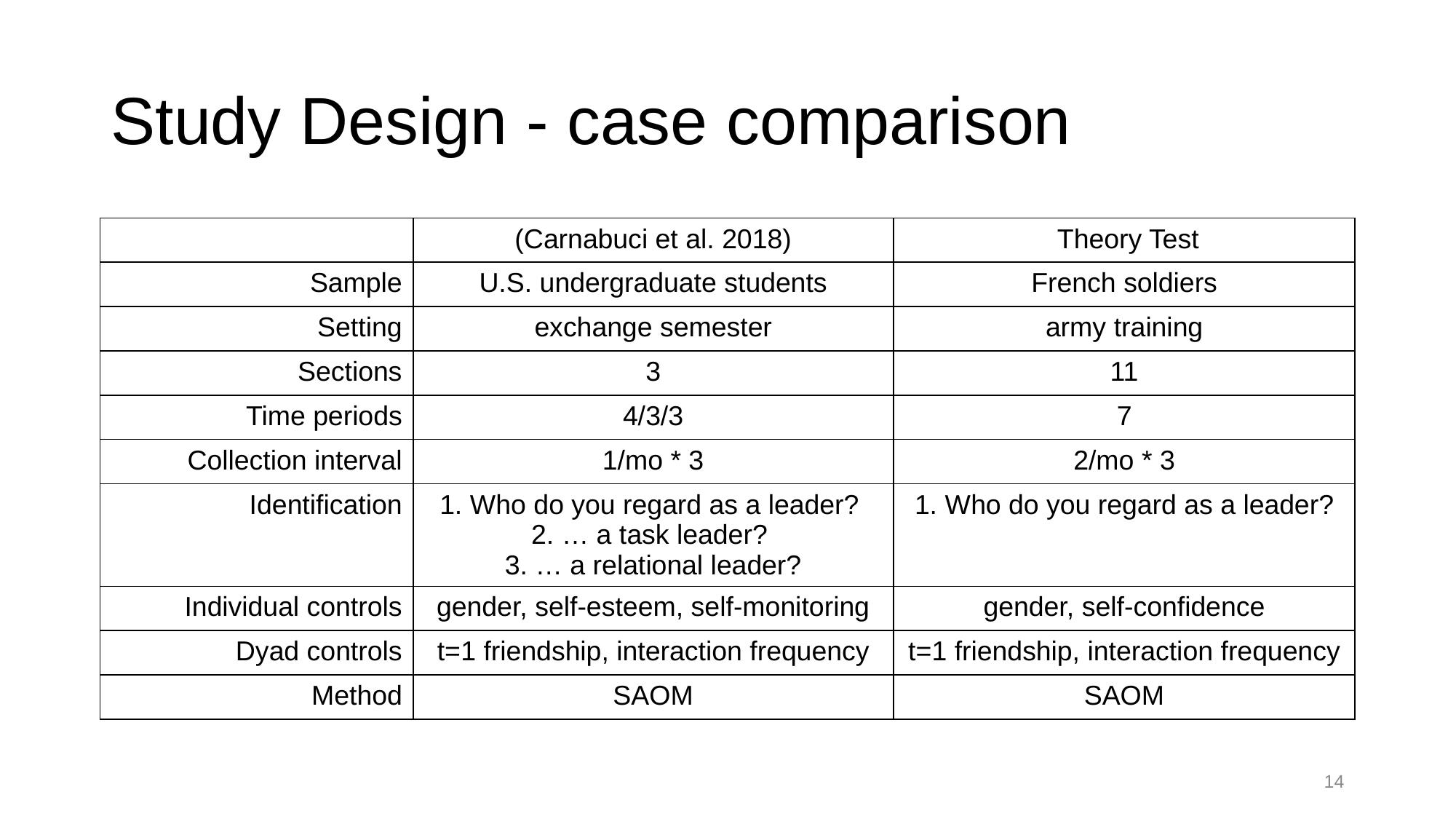

# Study Design - case comparison
|  | (Carnabuci et al. 2018) | Theory Test |
| --- | --- | --- |
| Sample | U.S. undergraduate students | French soldiers |
| Setting | exchange semester | army training |
| Sections | 3 | 11 |
| Time periods | 4/3/3 | 7 |
| Collection interval | 1/mo \* 3 | 2/mo \* 3 |
| Identification | 1. Who do you regard as a leader? 2. … a task leader? 3. … a relational leader? | 1. Who do you regard as a leader? |
| Individual controls | gender, self-esteem, self-monitoring | gender, self-confidence |
| Dyad controls | t=1 friendship, interaction frequency | t=1 friendship, interaction frequency |
| Method | SAOM | SAOM |
14